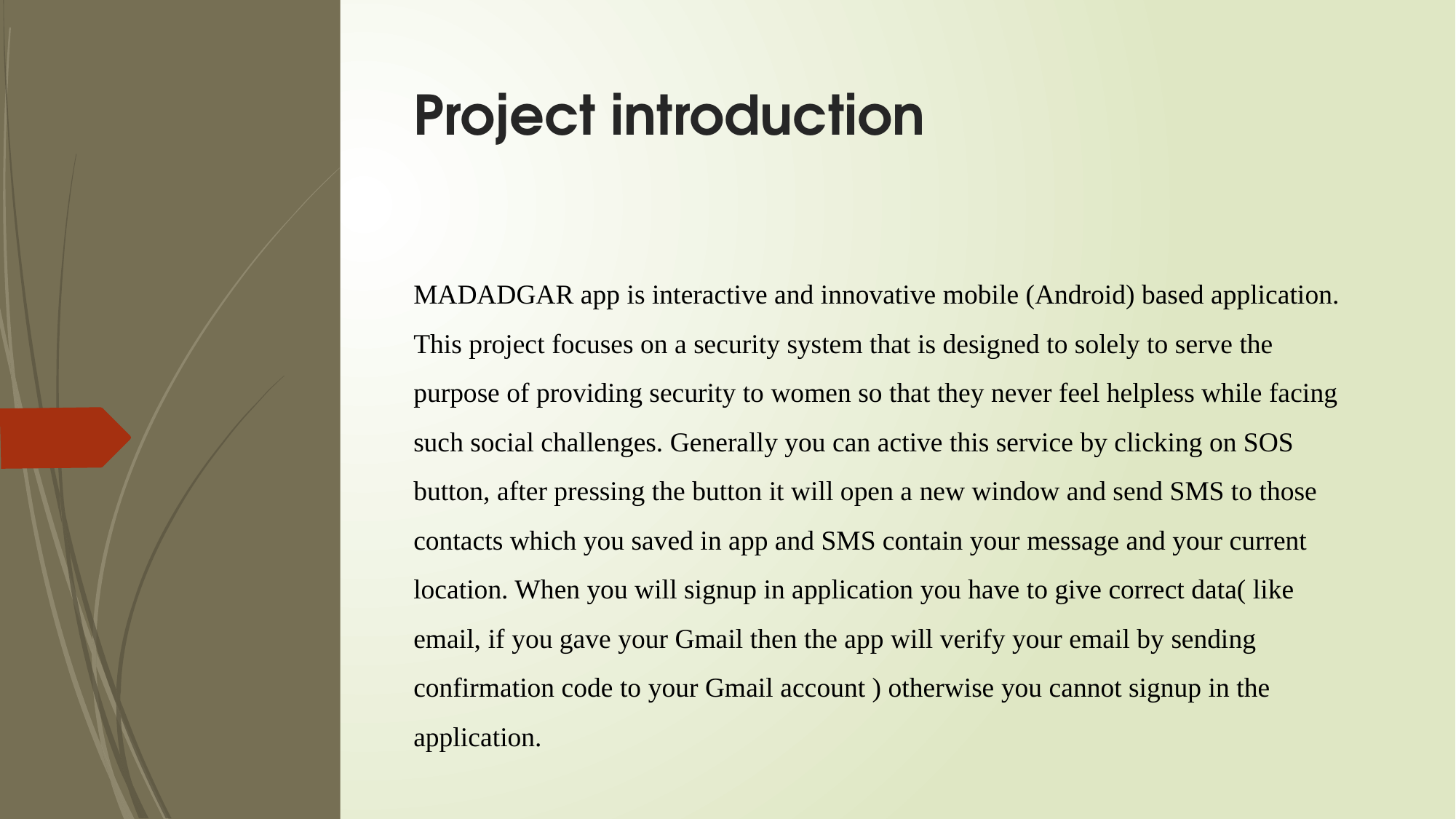

# Project introduction

MADADGAR app is interactive and innovative mobile (Android) based application. This project focuses on a security system that is designed to solely to serve the purpose of providing security to women so that they never feel helpless while facing such social challenges. Generally you can active this service by clicking on SOS button, after pressing the button it will open a new window and send SMS to those contacts which you saved in app and SMS contain your message and your current location. When you will signup in application you have to give correct data( like email, if you gave your Gmail then the app will verify your email by sending confirmation code to your Gmail account ) otherwise you cannot signup in the application.